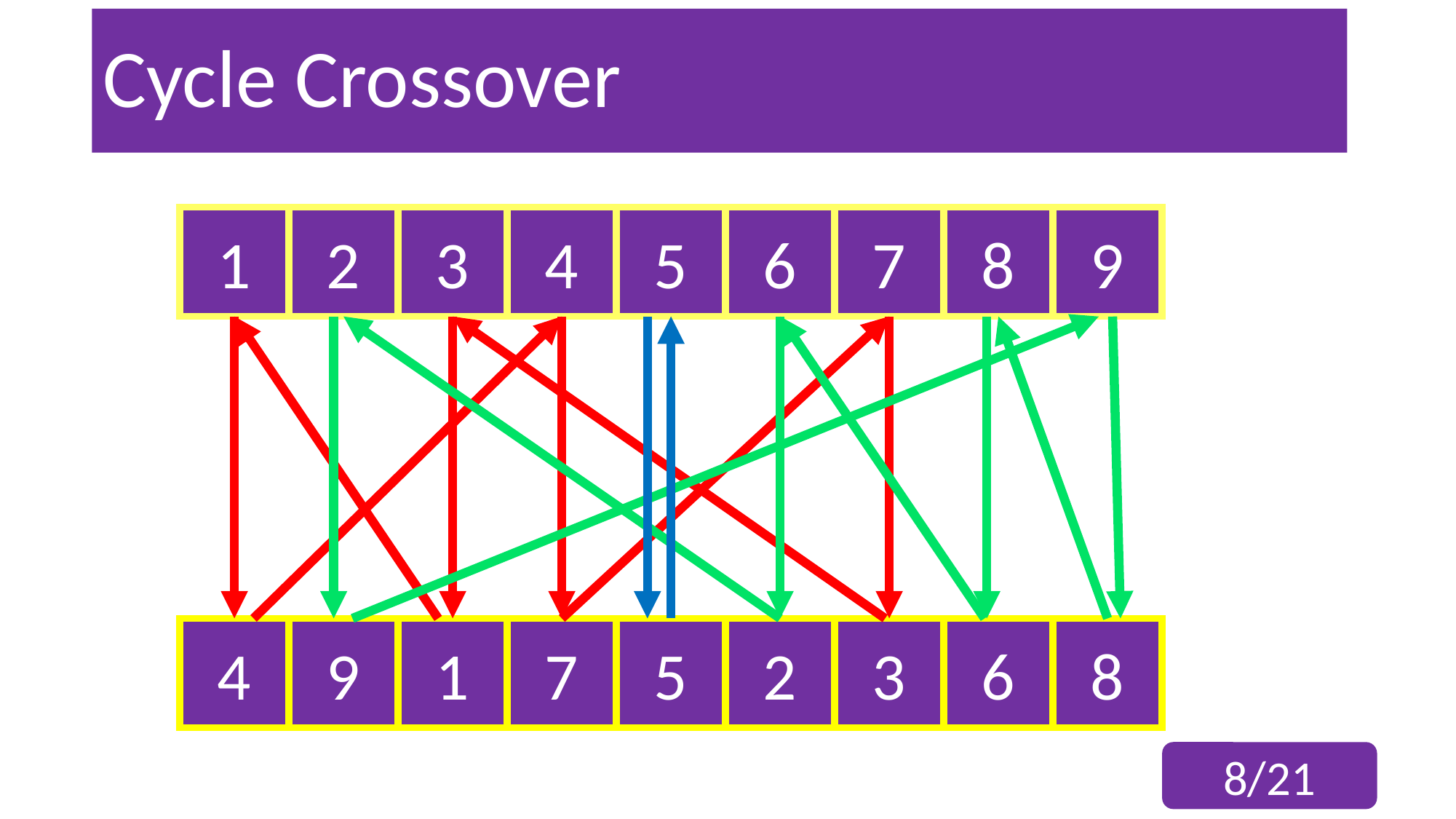

# Cycle Crossover
1
2
3
4
5
6
7
8
9
4
9
1
7
5
2
3
6
8
8/21